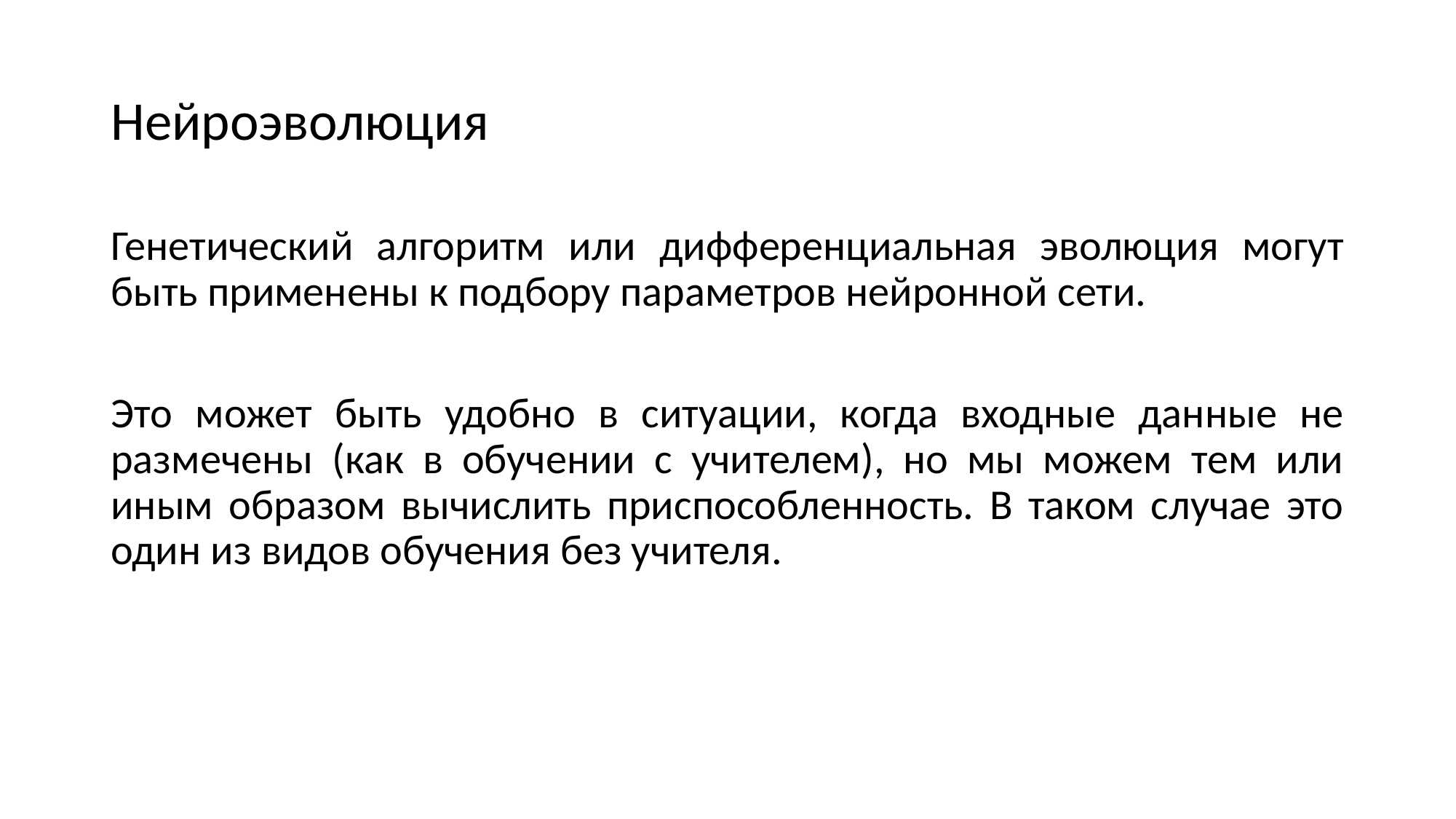

# Нейроэволюция
Генетический алгоритм или дифференциальная эволюция могут быть применены к подбору параметров нейронной сети.

Это может быть удобно в ситуации, когда входные данные не размечены (как в обучении с учителем), но мы можем тем или иным образом вычислить приспособленность. В таком случае это один из видов обучения без учителя.